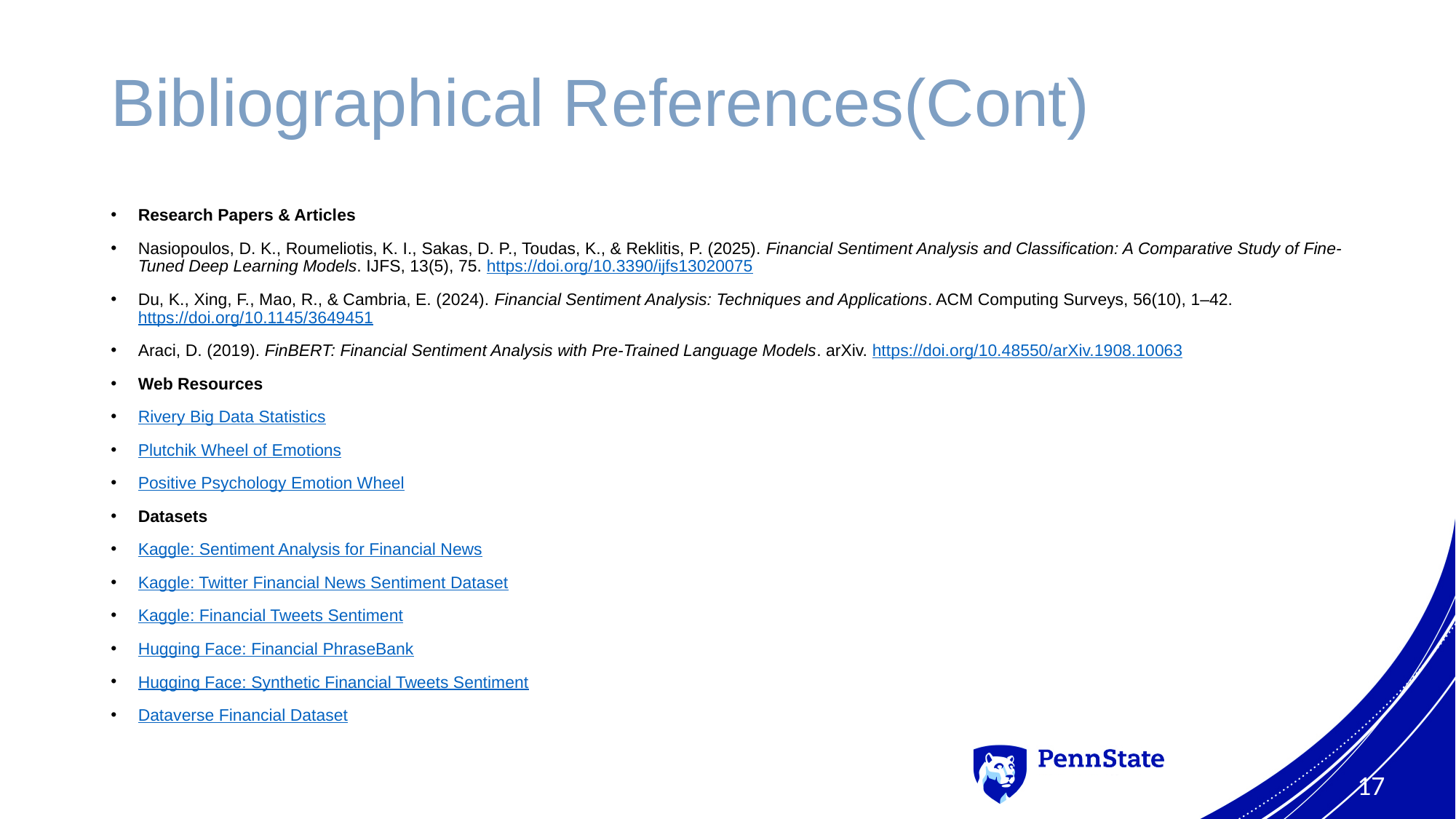

# Bibliographical References(Cont)

Research Papers & Articles
Nasiopoulos, D. K., Roumeliotis, K. I., Sakas, D. P., Toudas, K., & Reklitis, P. (2025). Financial Sentiment Analysis and Classification: A Comparative Study of Fine-Tuned Deep Learning Models. IJFS, 13(5), 75. https://doi.org/10.3390/ijfs13020075
Du, K., Xing, F., Mao, R., & Cambria, E. (2024). Financial Sentiment Analysis: Techniques and Applications. ACM Computing Surveys, 56(10), 1–42. https://doi.org/10.1145/3649451
Araci, D. (2019). FinBERT: Financial Sentiment Analysis with Pre-Trained Language Models. arXiv. https://doi.org/10.48550/arXiv.1908.10063
Web Resources
Rivery Big Data Statistics
Plutchik Wheel of Emotions
Positive Psychology Emotion Wheel
Datasets
Kaggle: Sentiment Analysis for Financial News
Kaggle: Twitter Financial News Sentiment Dataset
Kaggle: Financial Tweets Sentiment
Hugging Face: Financial PhraseBank
Hugging Face: Synthetic Financial Tweets Sentiment
Dataverse Financial Dataset